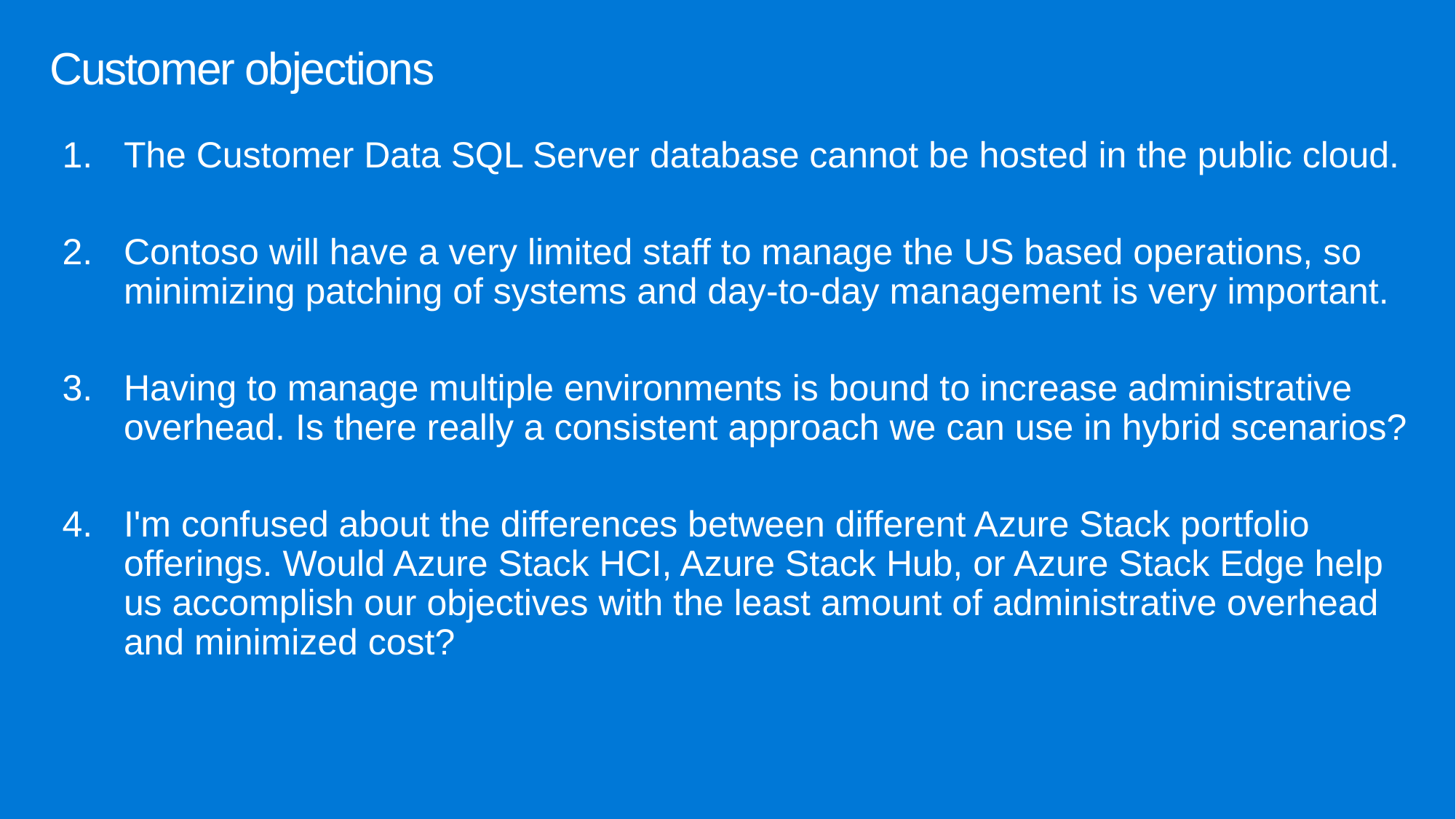

# Customer objections
The Customer Data SQL Server database cannot be hosted in the public cloud.

Contoso will have a very limited staff to manage the US based operations, so minimizing patching of systems and day-to-day management is very important.

Having to manage multiple environments is bound to increase administrative overhead. Is there really a consistent approach we can use in hybrid scenarios?

I'm confused about the differences between different Azure Stack portfolio offerings. Would Azure Stack HCI, Azure Stack Hub, or Azure Stack Edge help us accomplish our objectives with the least amount of administrative overhead and minimized cost?